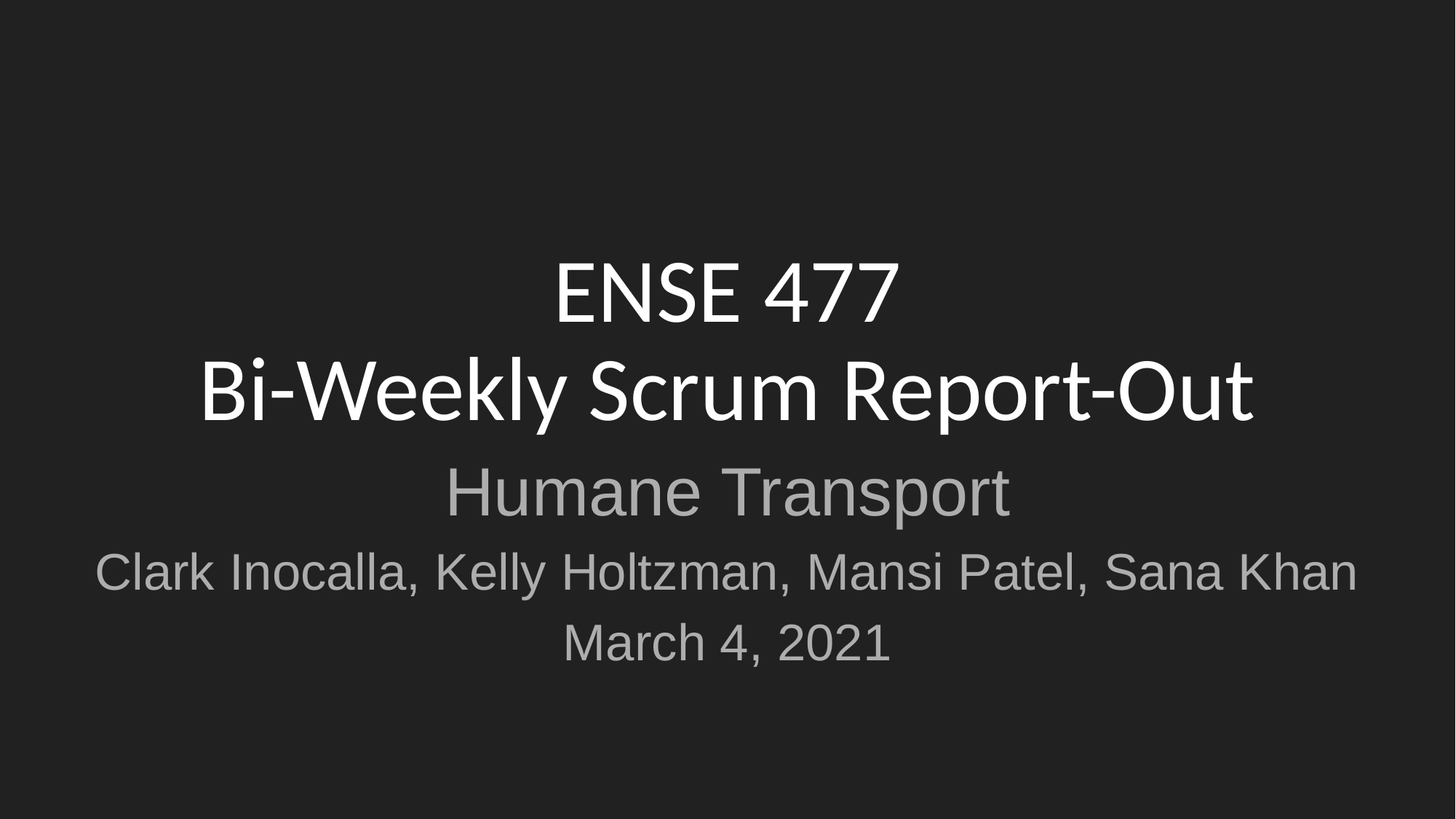

# ENSE 477 Bi-Weekly Scrum Report-Out
Humane Transport
Clark Inocalla, Kelly Holtzman, Mansi Patel, Sana Khan
March 4, 2021